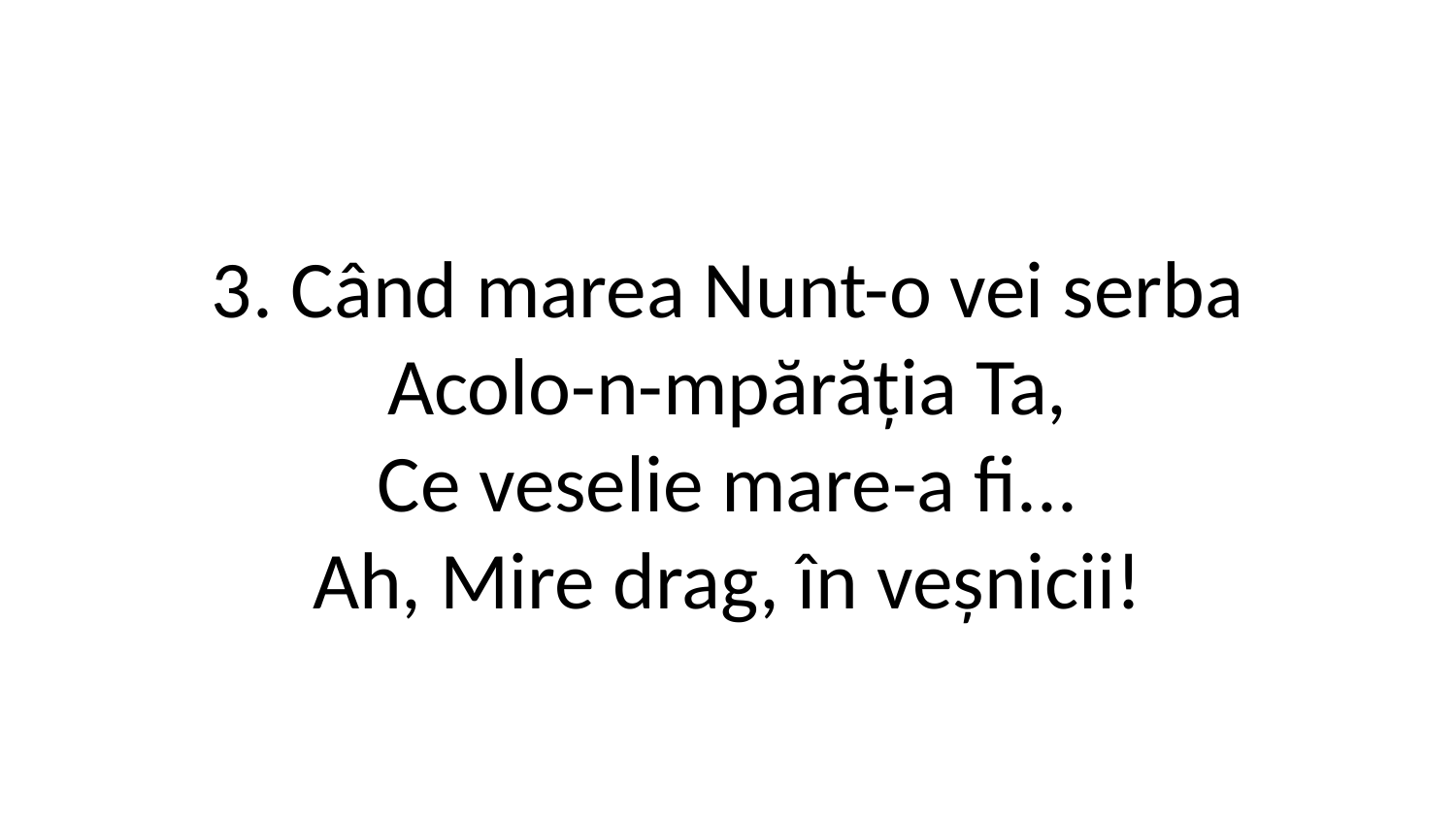

3. Când marea Nunt-o vei serba
Acolo-n-mpărăția Ta,
Ce veselie mare-a fi...
Ah, Mire drag, în veșnicii!